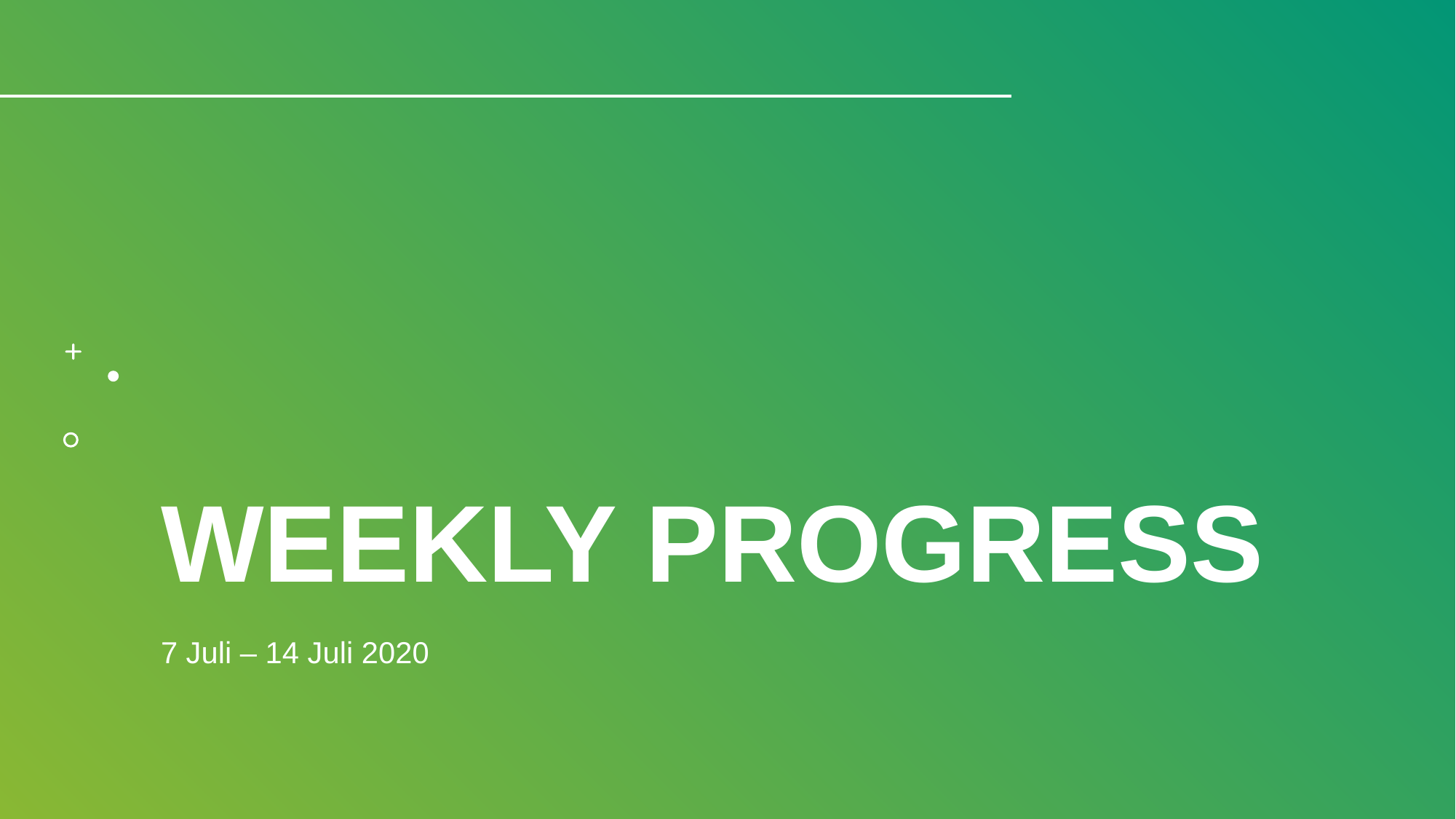

# Weekly Progress

7 Juli – 14 Juli 2020